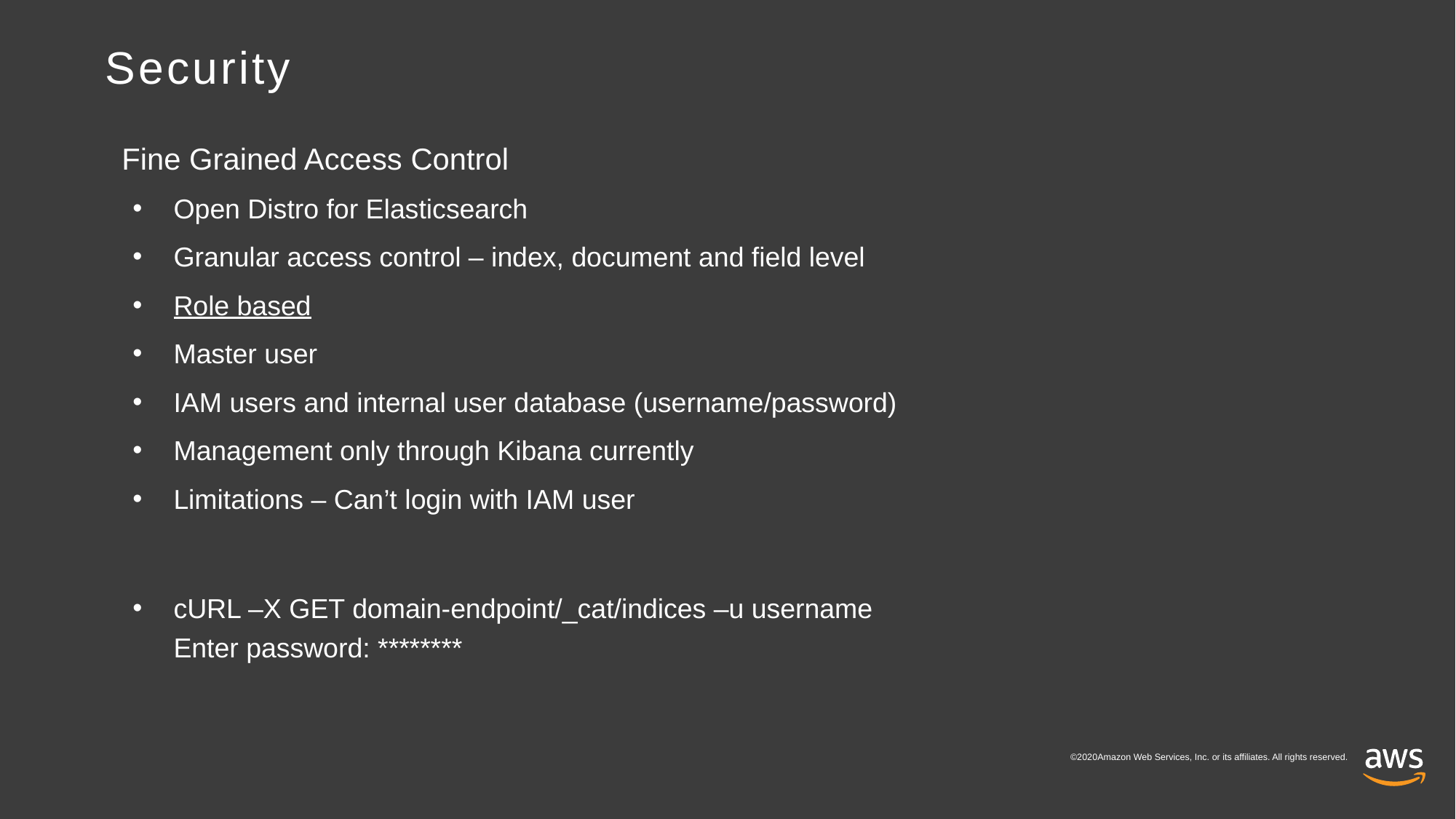

# Security
  Fine Grained Access Control
Open Distro for Elasticsearch
Granular access control – index, document and field level
Role based
Master user
IAM users and internal user database (username/password)
Management only through Kibana currently
Limitations – Can’t login with IAM user

cURL –X GET domain-endpoint/_cat/indices –u username
Enter password: ********